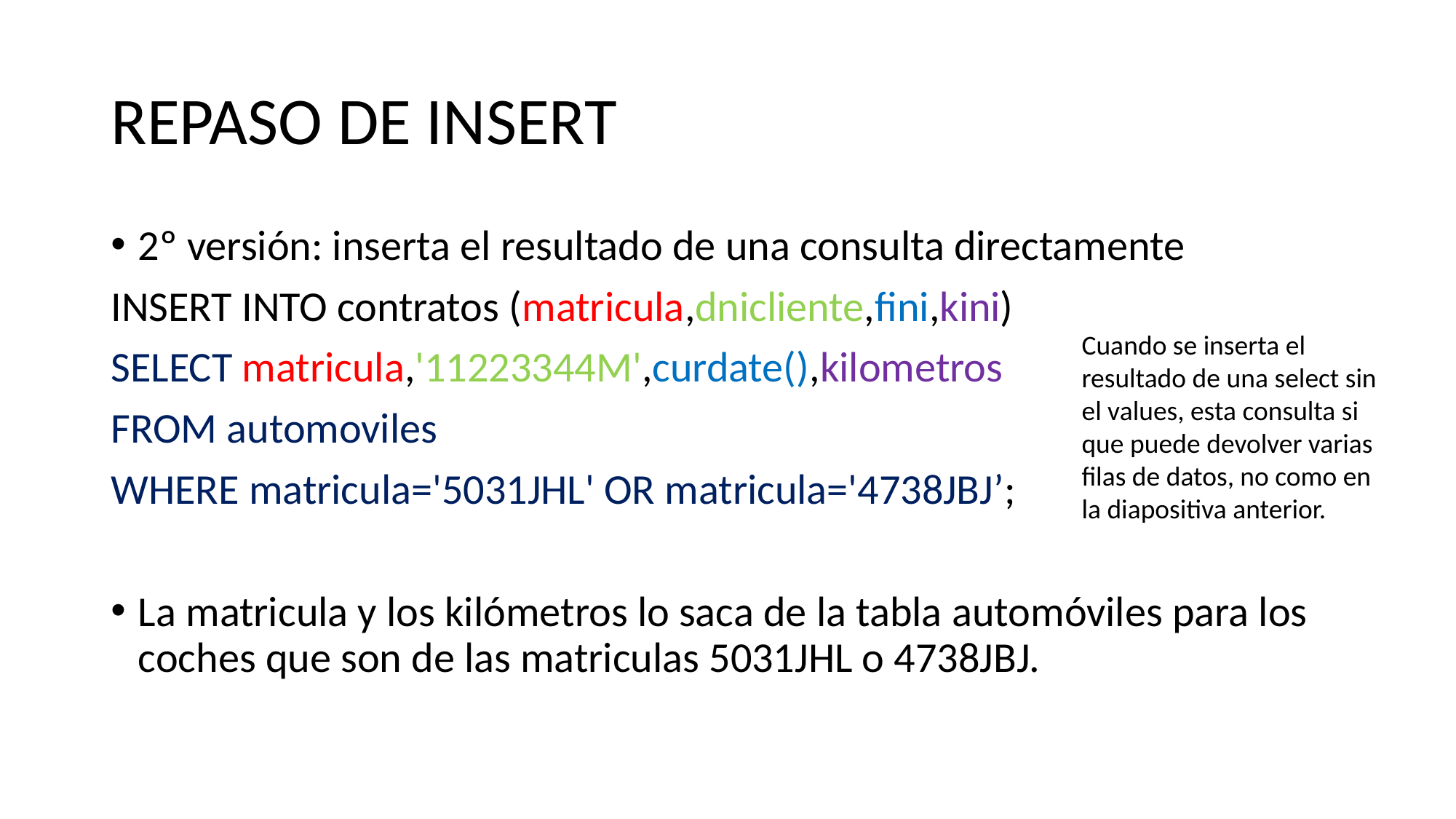

# REPASO DE INSERT
2º versión: inserta el resultado de una consulta directamente
INSERT INTO contratos (matricula,dnicliente,fini,kini)
SELECT matricula,'11223344M',curdate(),kilometros
FROM automoviles
WHERE matricula='5031JHL' OR matricula='4738JBJ’;

La matricula y los kilómetros lo saca de la tabla automóviles para los coches que son de las matriculas 5031JHL o 4738JBJ.
Cuando se inserta el resultado de una select sin el values, esta consulta si que puede devolver varias filas de datos, no como en la diapositiva anterior.